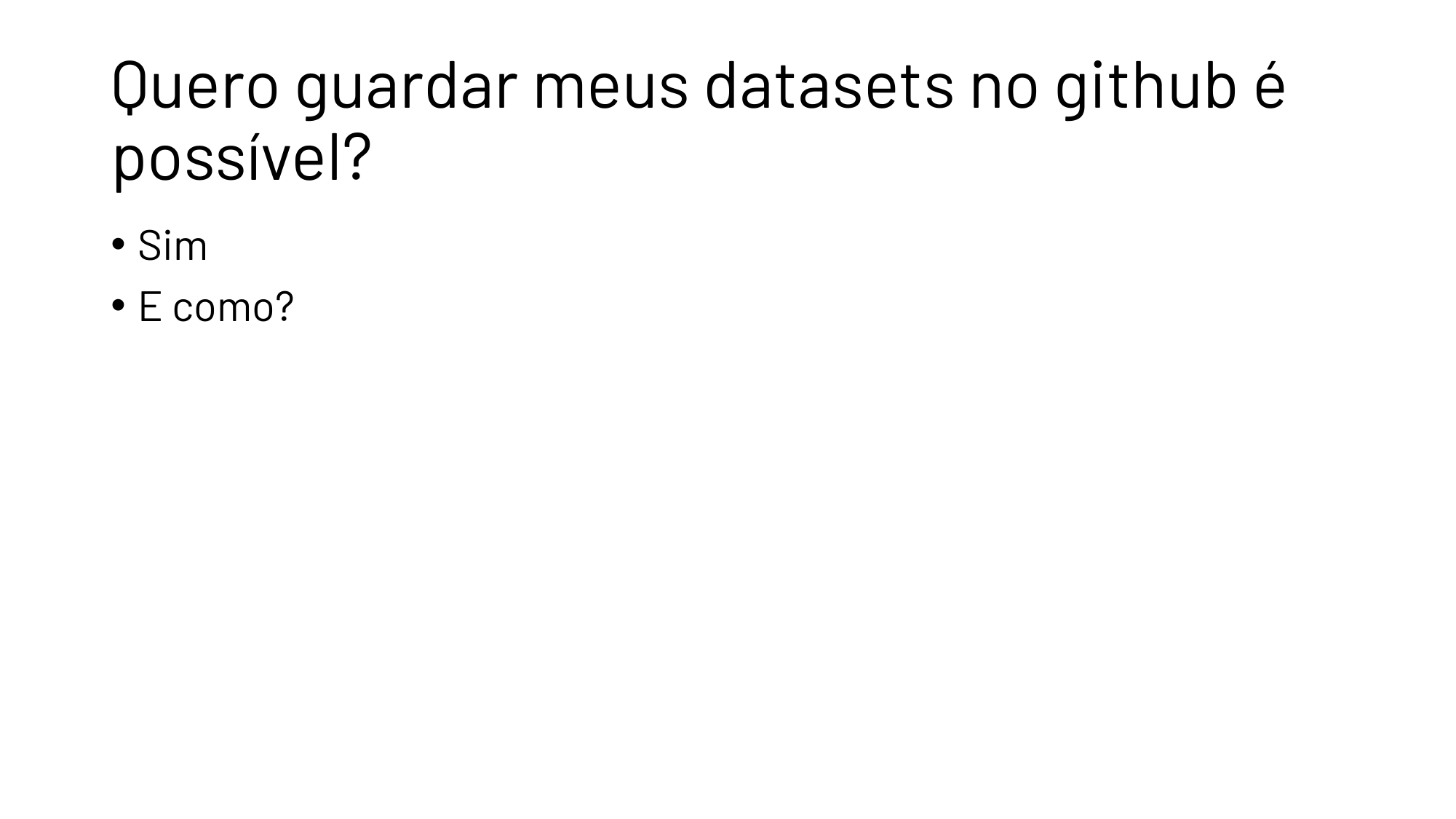

# Quero guardar meus datasets no github é possível?
Sim
E como?